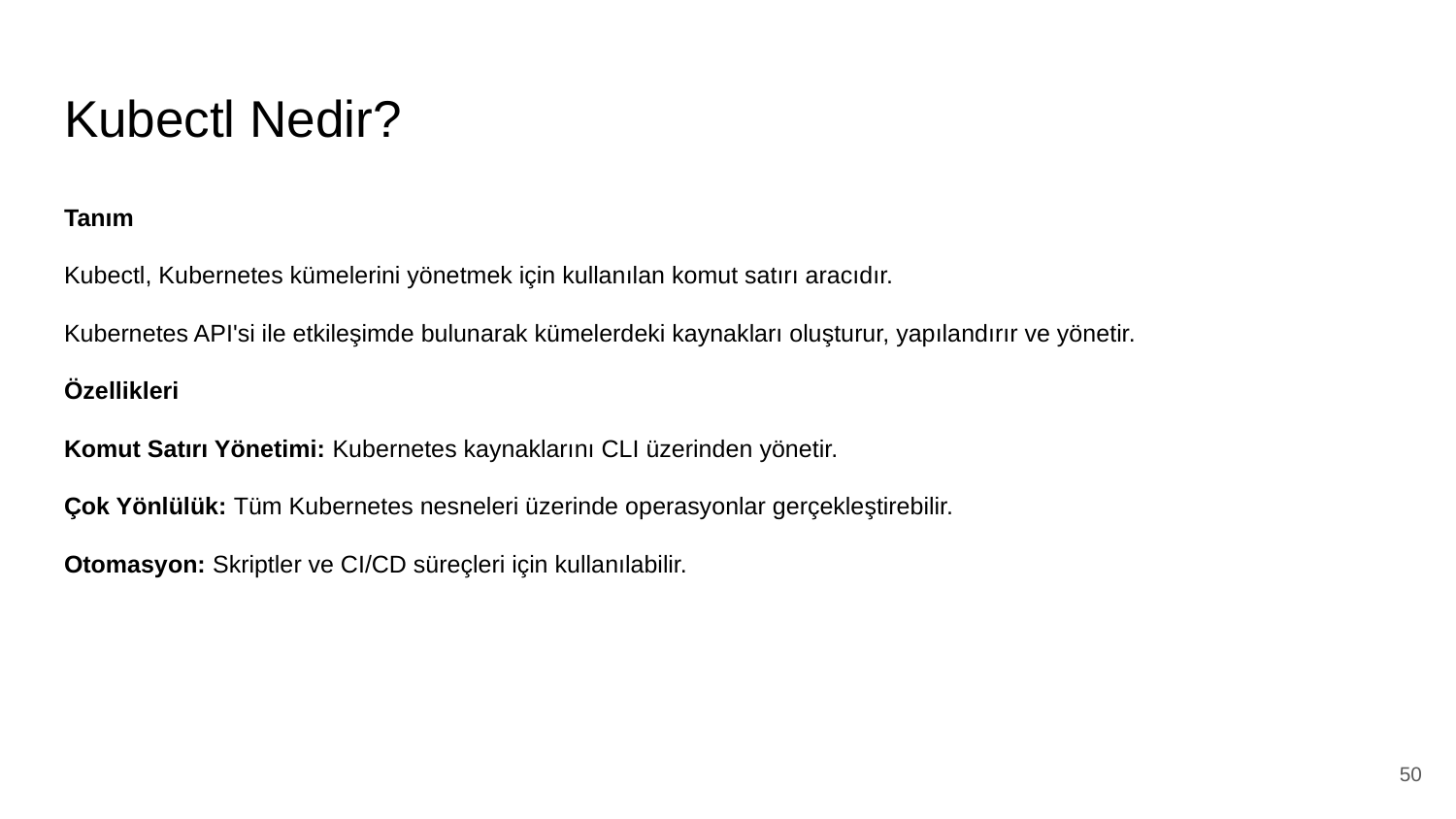

# Kubectl Nedir?
Tanım
Kubectl, Kubernetes kümelerini yönetmek için kullanılan komut satırı aracıdır.
Kubernetes API'si ile etkileşimde bulunarak kümelerdeki kaynakları oluşturur, yapılandırır ve yönetir.
Özellikleri
Komut Satırı Yönetimi: Kubernetes kaynaklarını CLI üzerinden yönetir.
Çok Yönlülük: Tüm Kubernetes nesneleri üzerinde operasyonlar gerçekleştirebilir.
Otomasyon: Skriptler ve CI/CD süreçleri için kullanılabilir.

50